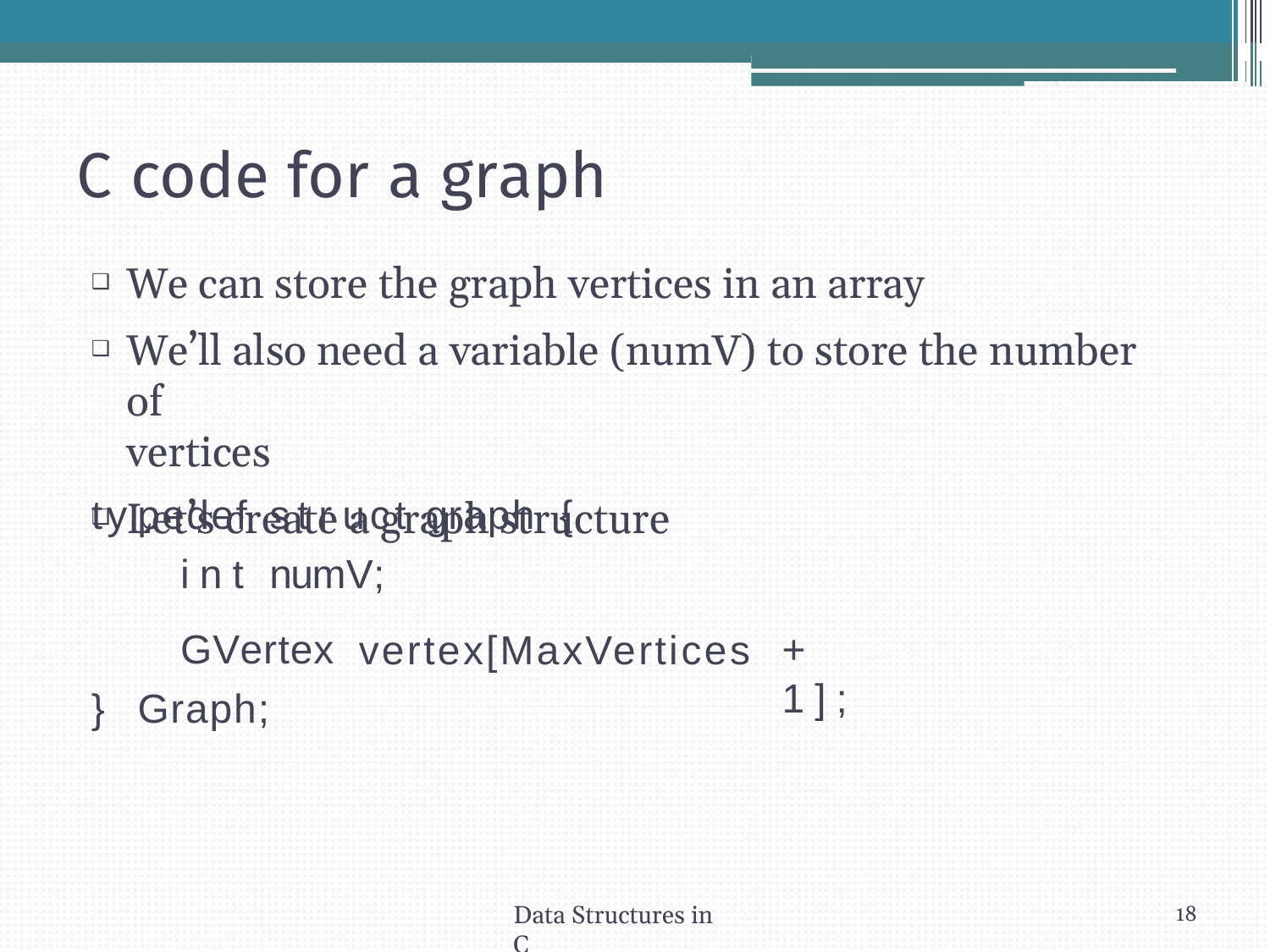

# C code for a graph
We can store the graph vertices in an array
We’ll also need a variable (numV) to store the number of
vertices
Let’s create a graph structure
| ty pedef | st r uct | graph | { |
| --- | --- | --- | --- |
| i n t | numV; |  |  |
GVertex
}	Graph;
vertex[MaxVertices
+	1 ] ;
Data Structures in C
18